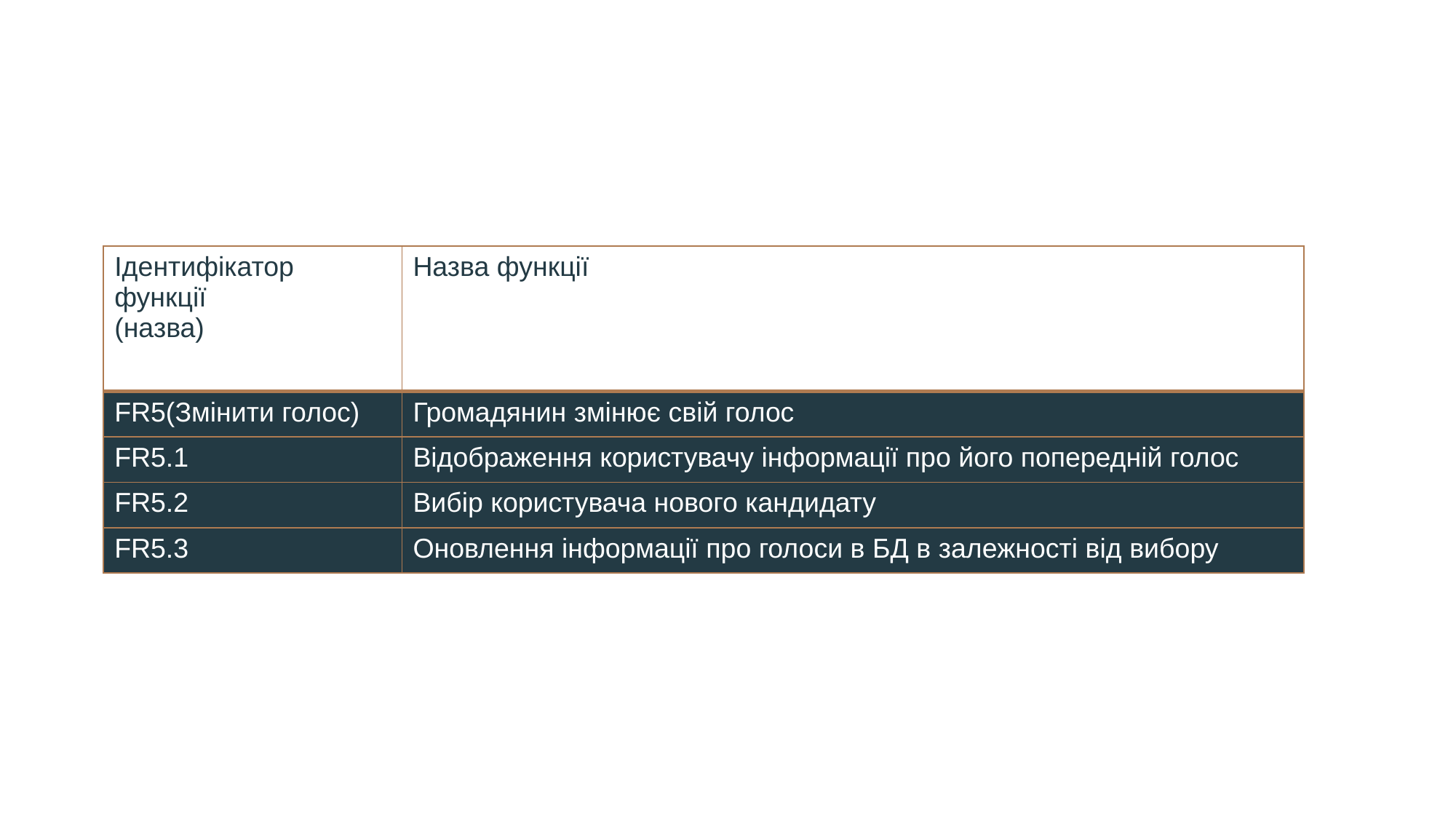

| Ідентифікатор функції (назва) | Назва функції |
| --- | --- |
| FR5(Змінити голос) | Громадянин змінює свій голос |
| FR5.1 | Відображення користувачу інформації про його попередній голос |
| FR5.2 | Вибір користувача нового кандидату |
| FR5.3 | Оновлення інформації про голоси в БД в залежності від вибору |